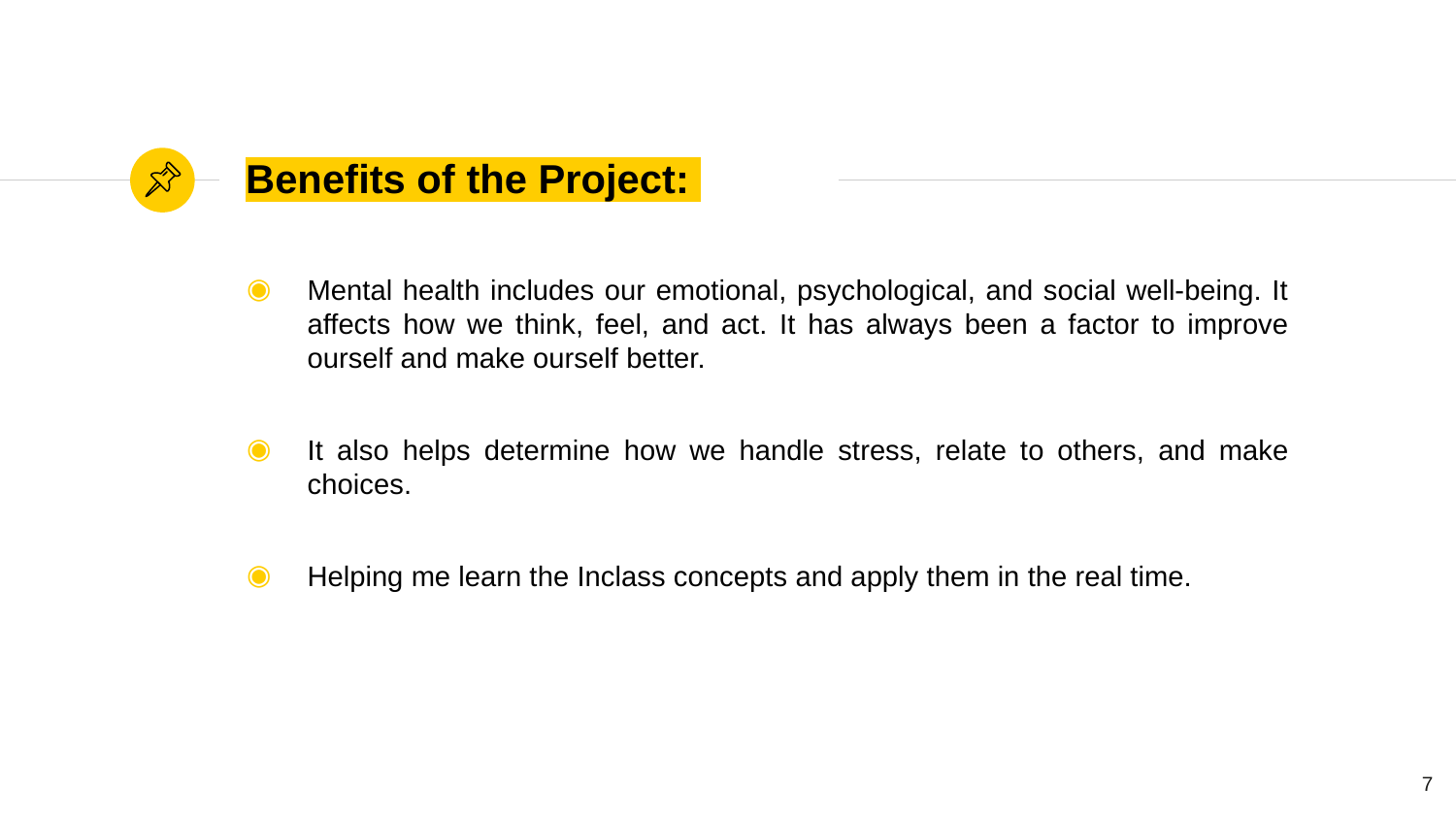

# Benefits of the Project:

Mental health includes our emotional, psychological, and social well-being. It affects how we think, feel, and act. It has always been a factor to improve ourself and make ourself better.

It also helps determine how we handle stress, relate to others, and make choices.

Helping me learn the Inclass concepts and apply them in the real time.

7